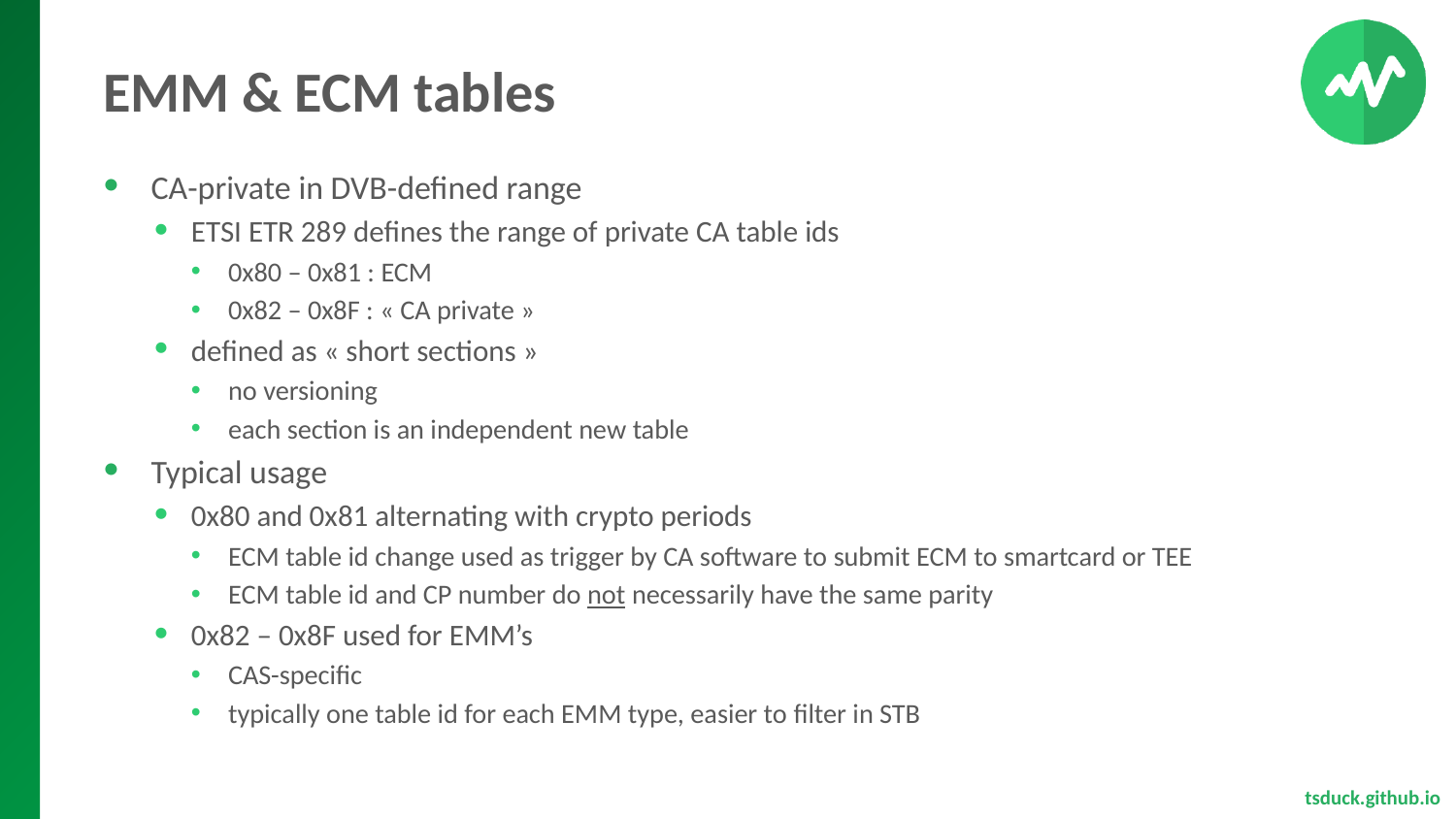

# EMM & ECM tables
CA-private in DVB-defined range
ETSI ETR 289 defines the range of private CA table ids
0x80 – 0x81 : ECM
0x82 – 0x8F : « CA private »
defined as « short sections »
no versioning
each section is an independent new table
Typical usage
0x80 and 0x81 alternating with crypto periods
ECM table id change used as trigger by CA software to submit ECM to smartcard or TEE
ECM table id and CP number do not necessarily have the same parity
0x82 – 0x8F used for EMM’s
CAS-specific
typically one table id for each EMM type, easier to filter in STB